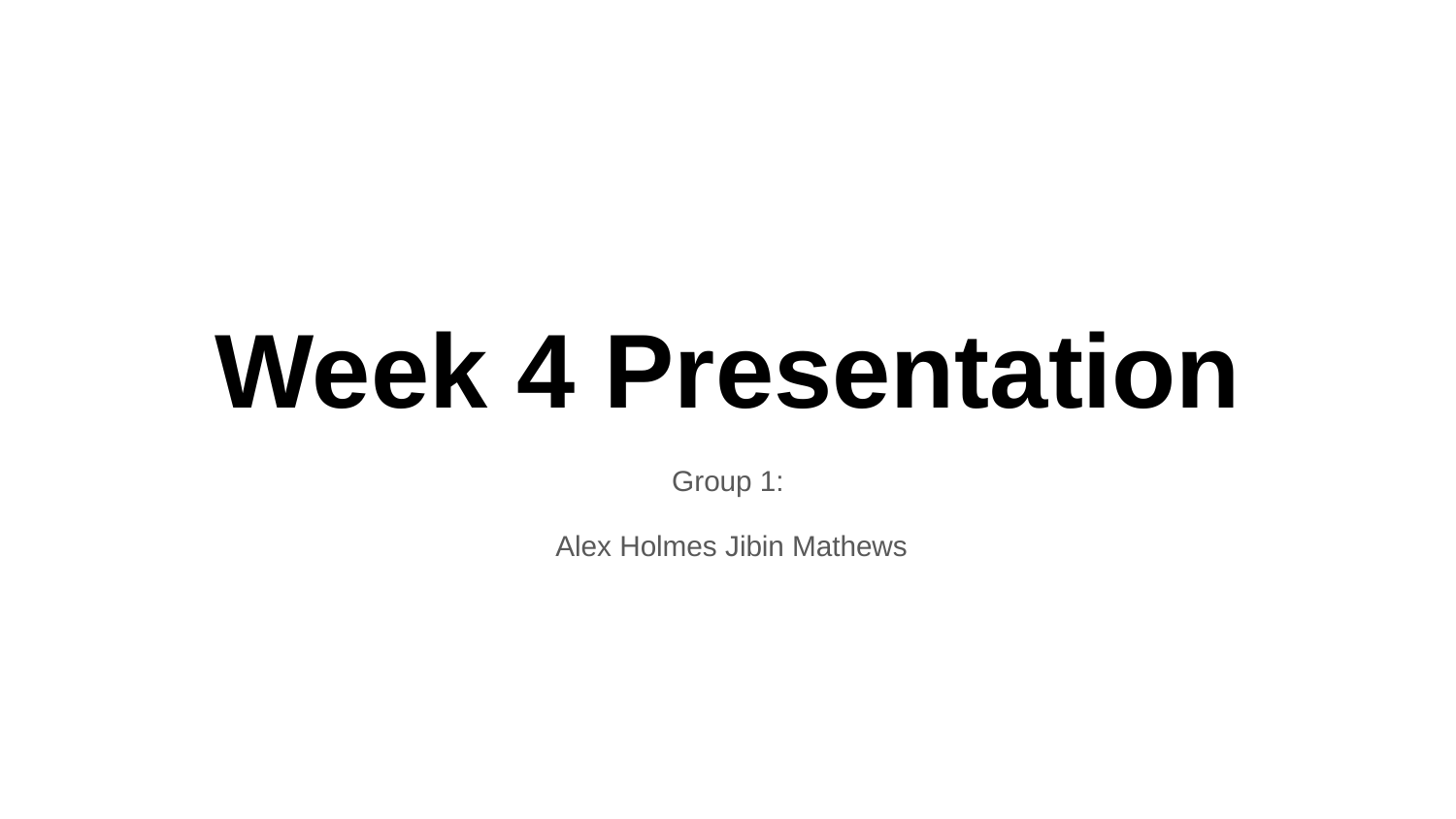

# Week 4 Presentation
Group 1:

 Alex Holmes Jibin Mathews